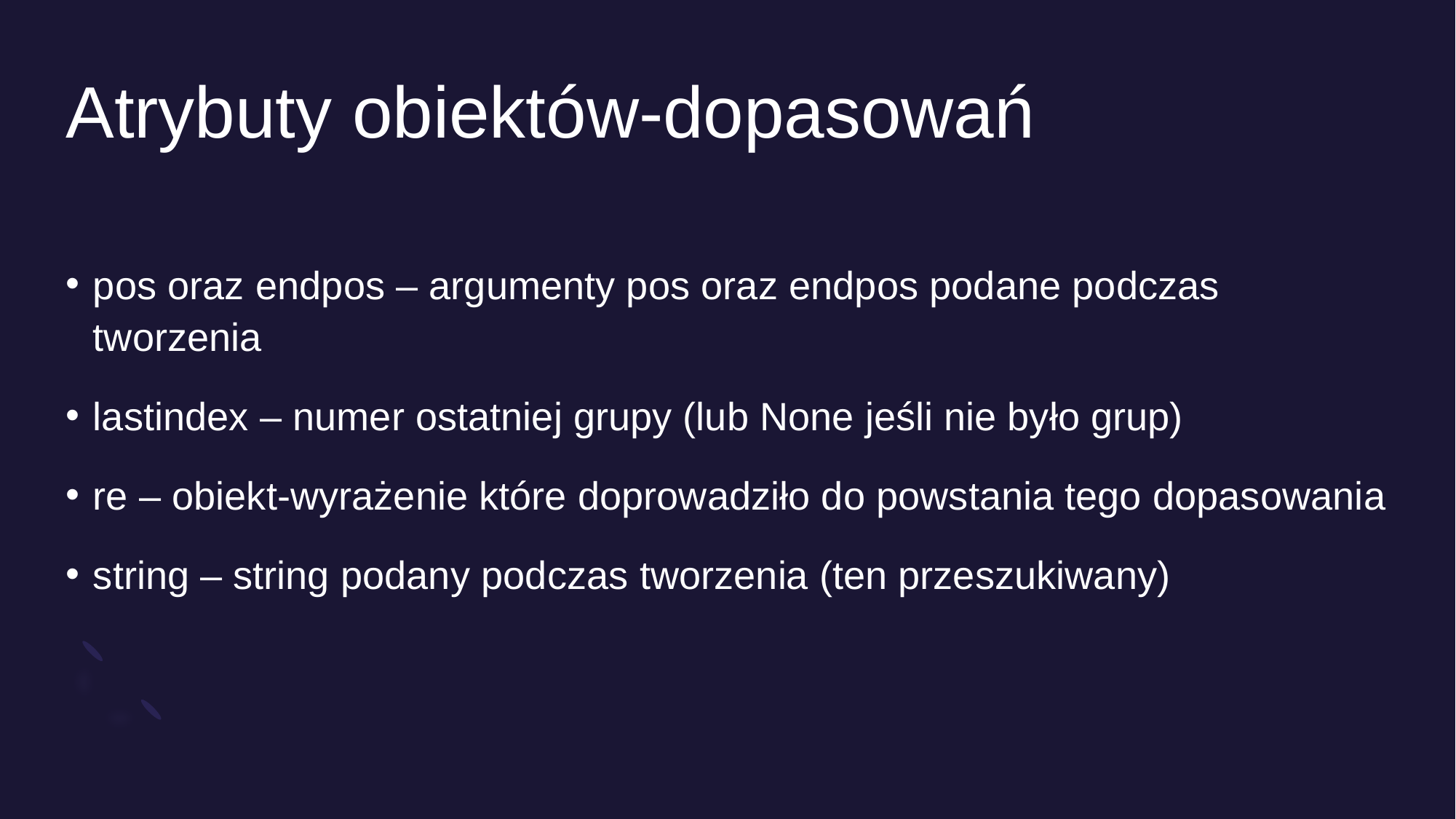

# Atrybuty obiektów-dopasowań
pos oraz endpos – argumenty pos oraz endpos podane podczas tworzenia
lastindex – numer ostatniej grupy (lub None jeśli nie było grup)
re – obiekt-wyrażenie które doprowadziło do powstania tego dopasowania
string – string podany podczas tworzenia (ten przeszukiwany)